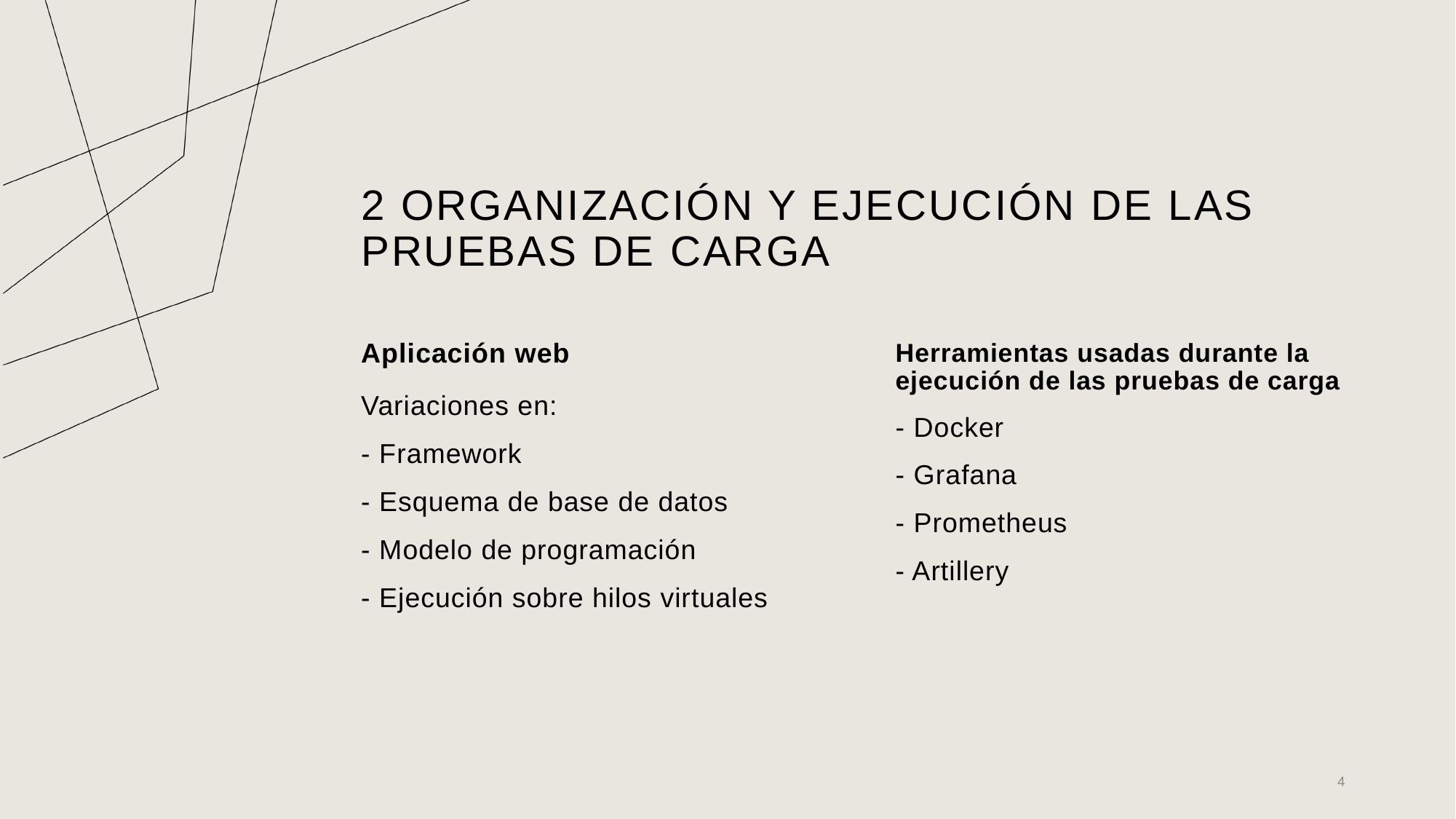

# 2 Organización y ejecución de las pruebas de carga
Herramientas usadas durante la ejecución de las pruebas de carga
Aplicación web
Variaciones en:
- Framework
- Esquema de base de datos
- Modelo de programación
- Ejecución sobre hilos virtuales

- Docker
- Grafana
- Prometheus
- Artillery
4